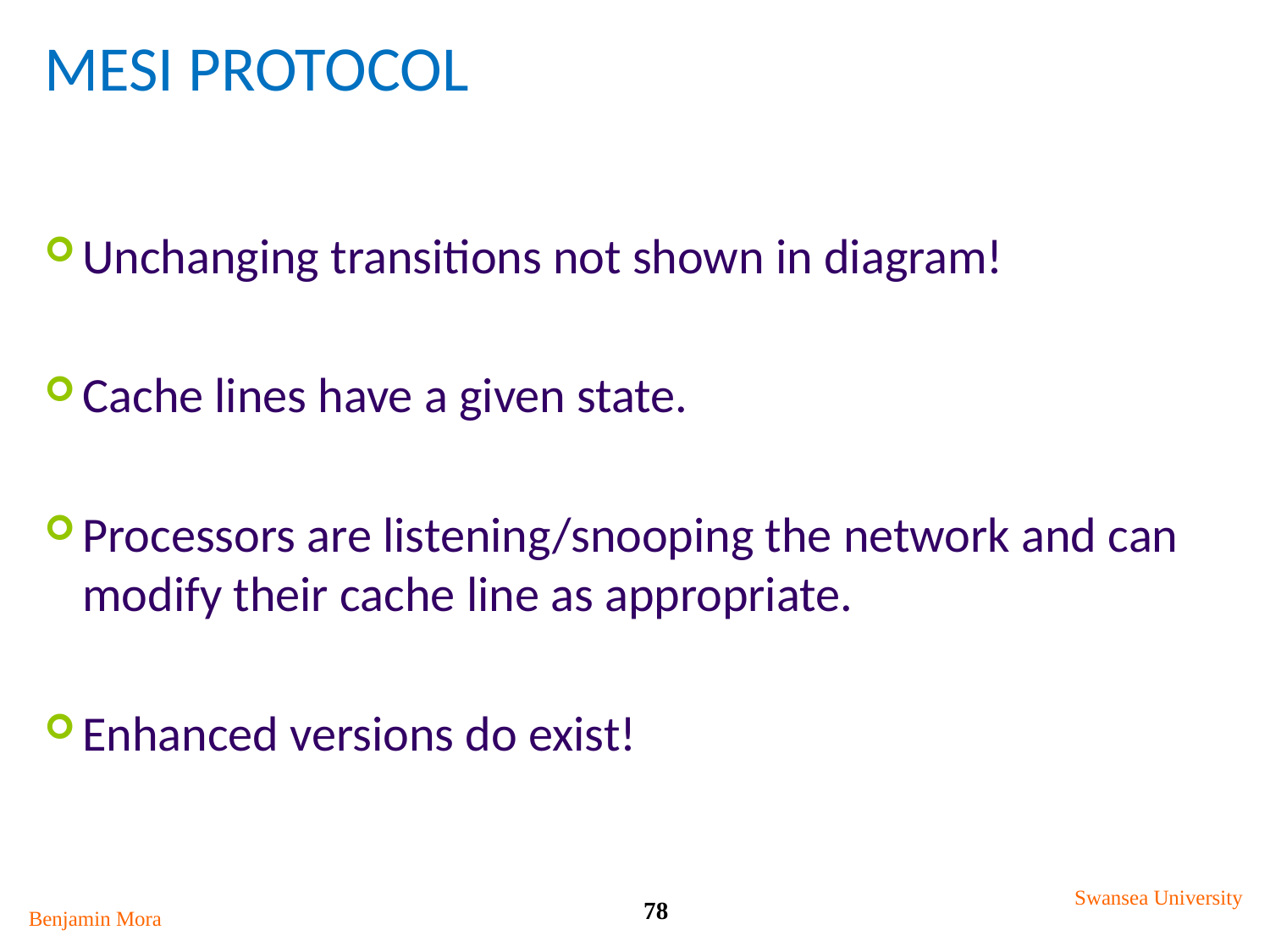

# MESI protocol

Unchanging transitions not shown in diagram!

Cache lines have a given state.

Processors are listening/snooping the network and can modify their cache line as appropriate.

Enhanced versions do exist!

Swansea University
78
Benjamin Mora